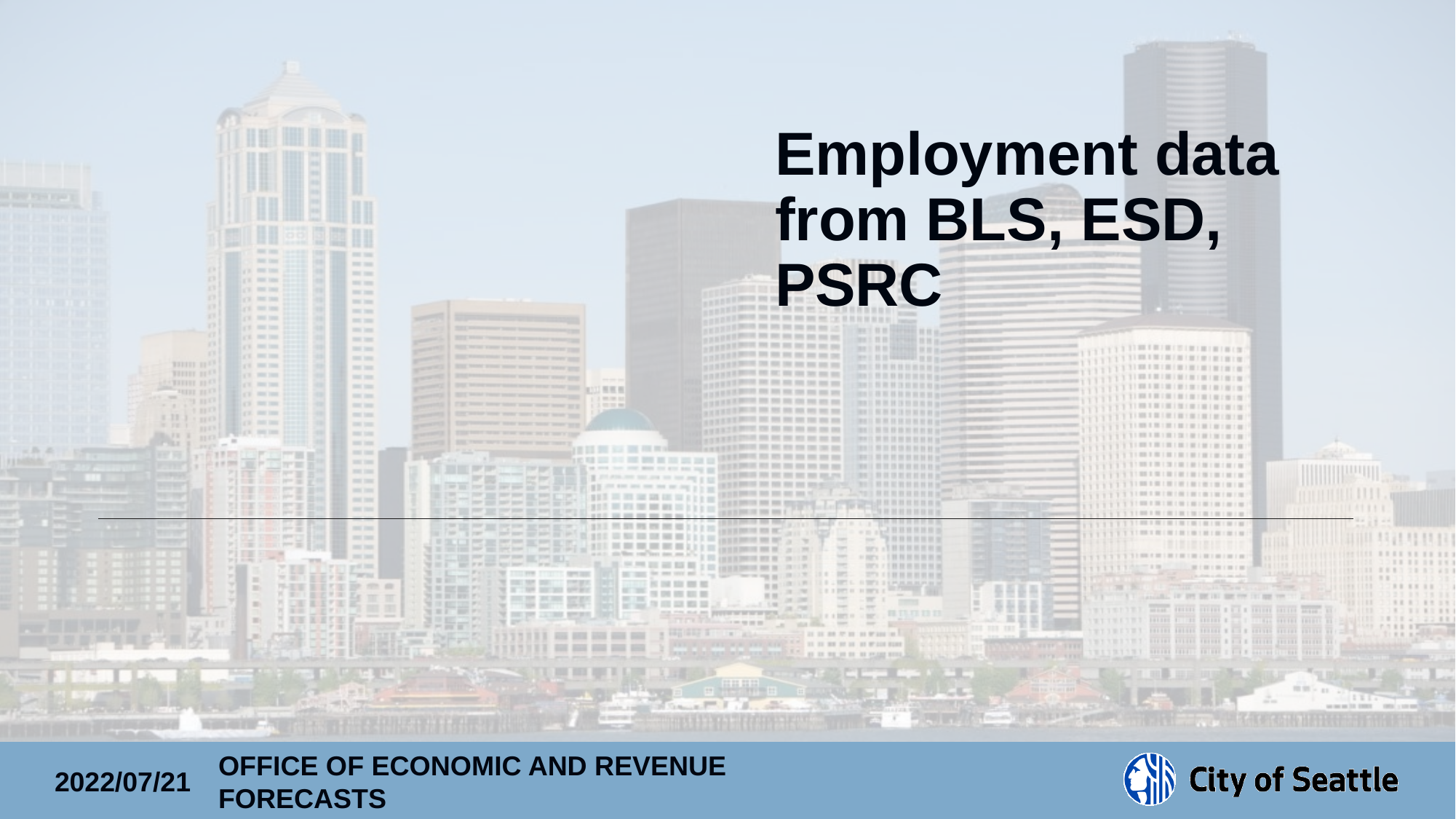

# Employment data from BLS, ESD, PSRC